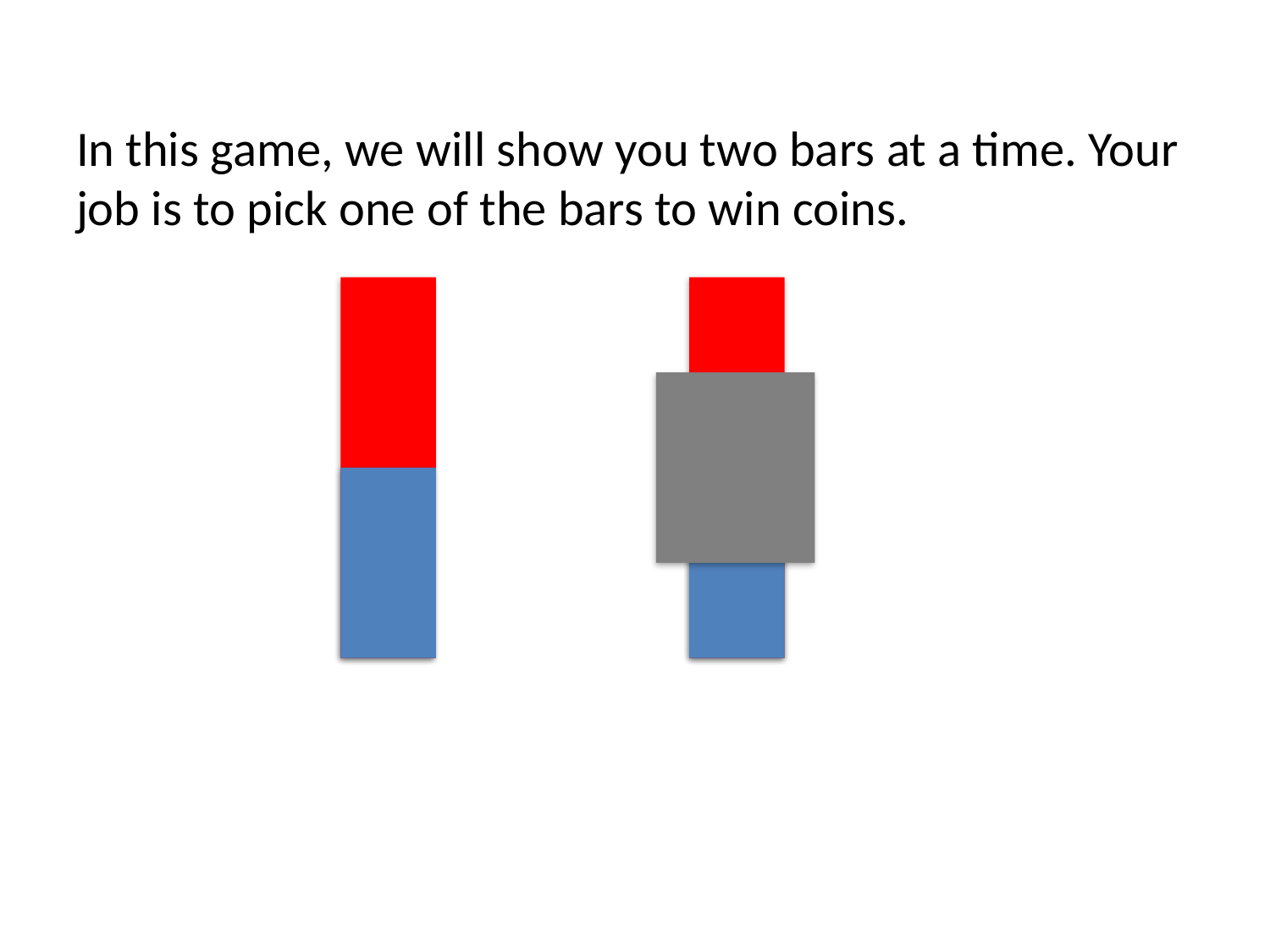

In this game, we will show you two bars at a time. Your job is to pick one of the bars to win coins.